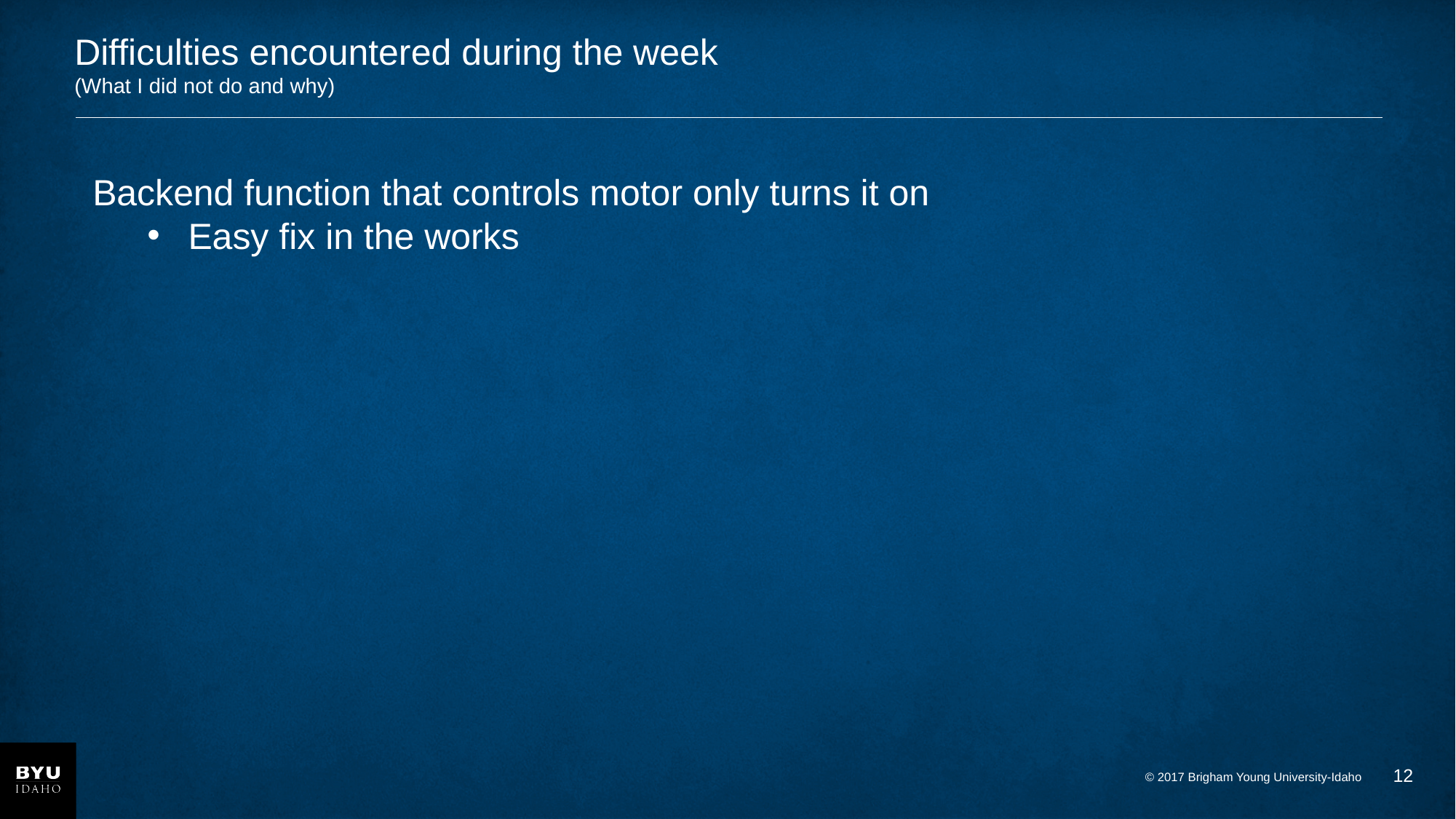

# Difficulties encountered during the week (What I did not do and why)
Backend function that controls motor only turns it on
Easy fix in the works